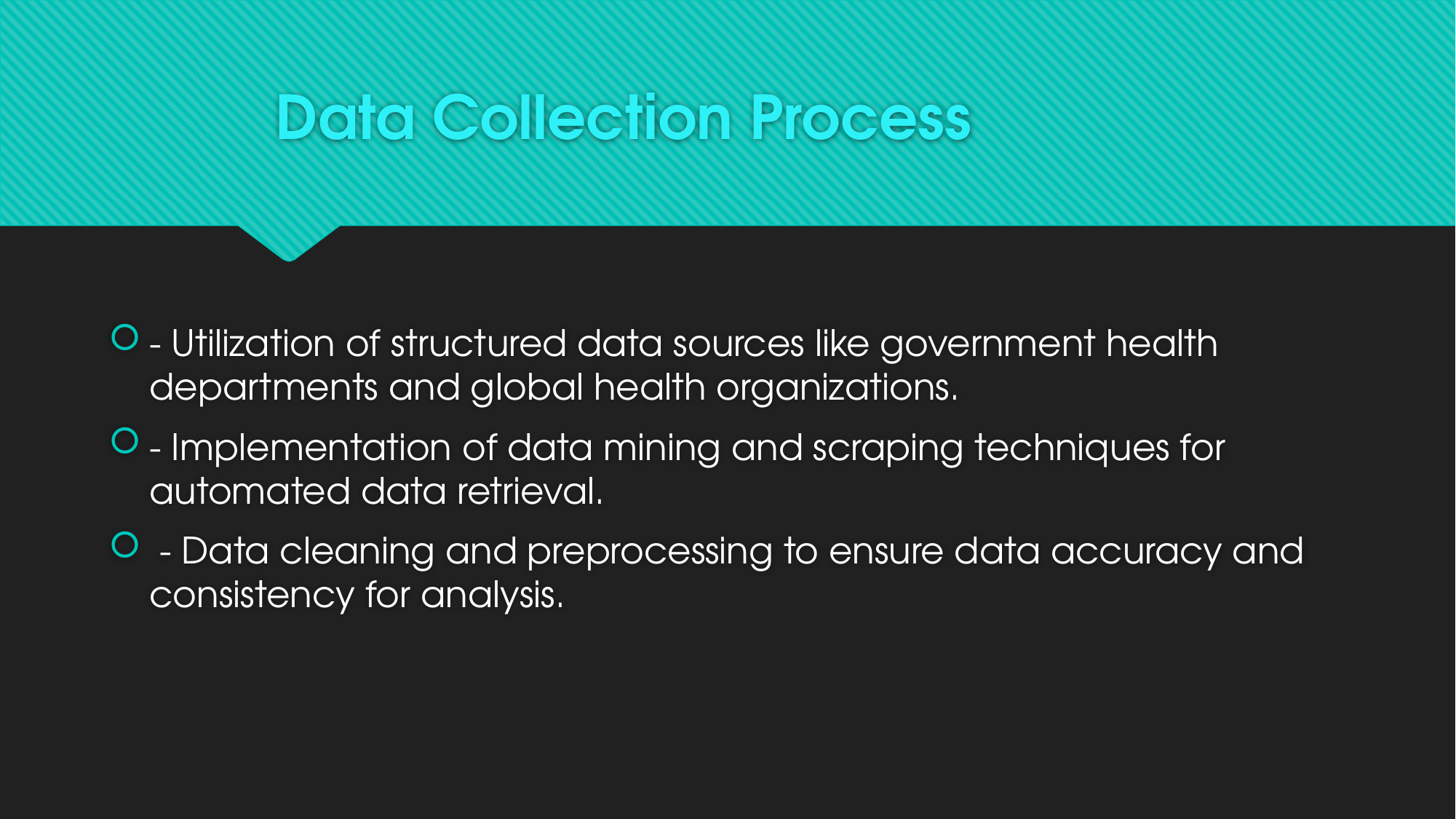

# Data Collection Process

- Utilization of structured data sources like government health departments and global health organizations.
- Implementation of data mining and scraping techniques for automated data retrieval.
 - Data cleaning and preprocessing to ensure data accuracy and consistency for analysis.